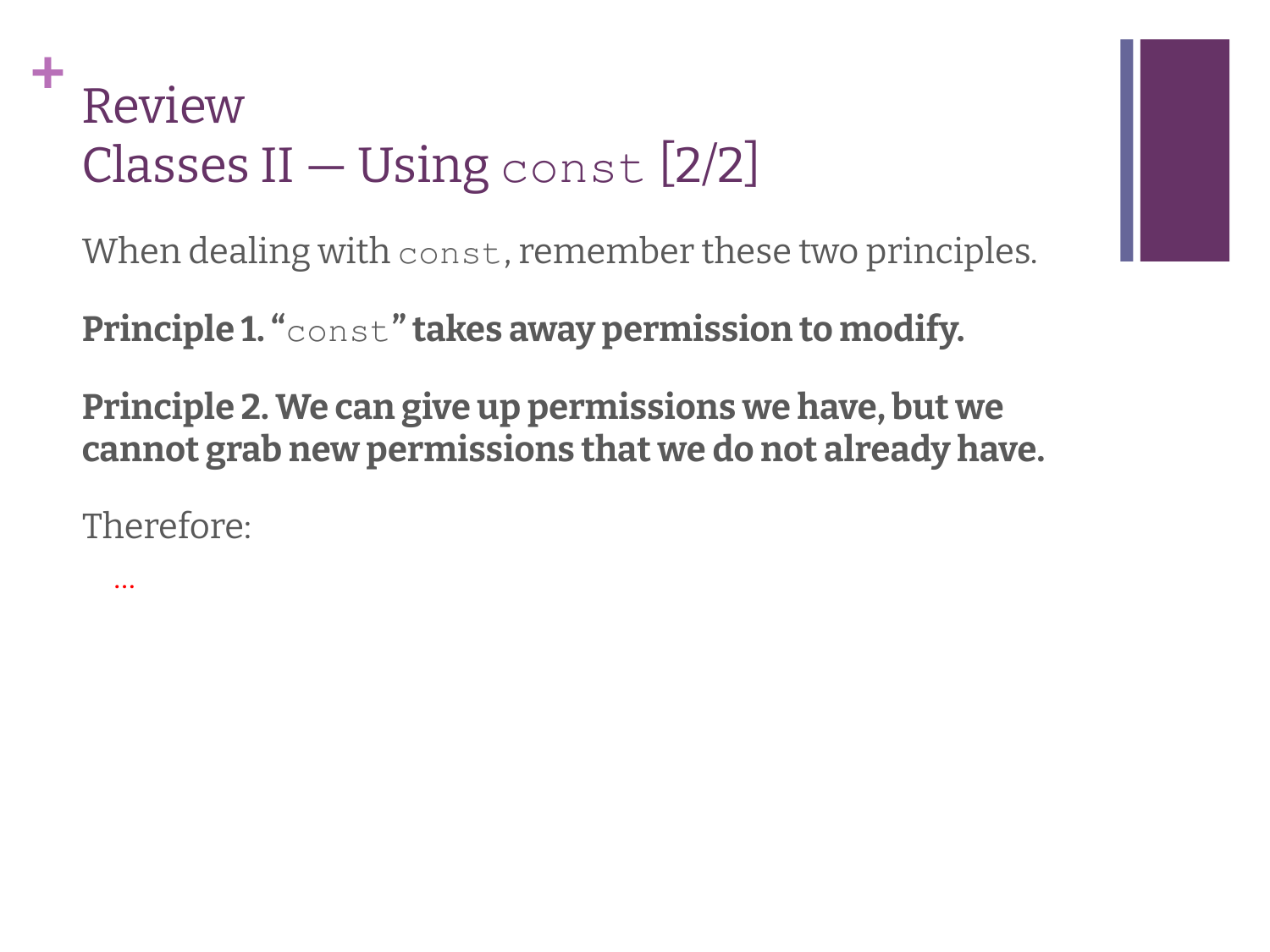

# Review Classes II — Using const [2/2]
When dealing with const, remember these two principles.
Principle 1. “const” takes away permission to modify.
Principle 2. We can give up permissions we have, but we cannot grab new permissions that we do not already have.
Therefore:
…